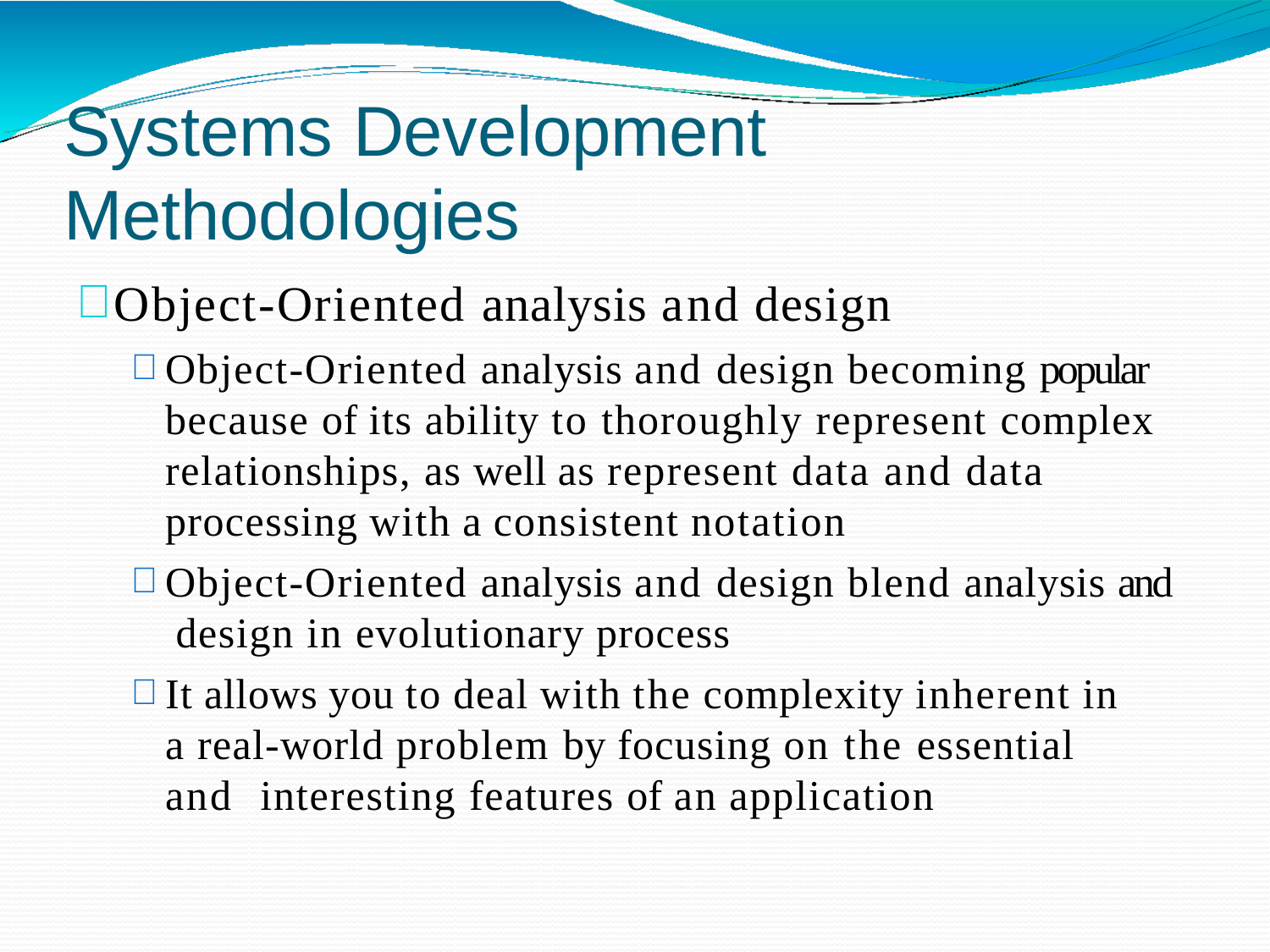

# Systems Development  Methodologies
Object-Oriented analysis and design
Object-Oriented analysis and design becoming popular  because of its ability to thoroughly represent complex  relationships, as well as represent data and data  processing with a consistent notation
Object-Oriented analysis and design blend analysis and  design in evolutionary process
It allows you to deal with the complexity inherent in a  real-world problem by focusing on the essential and  interesting features of an application